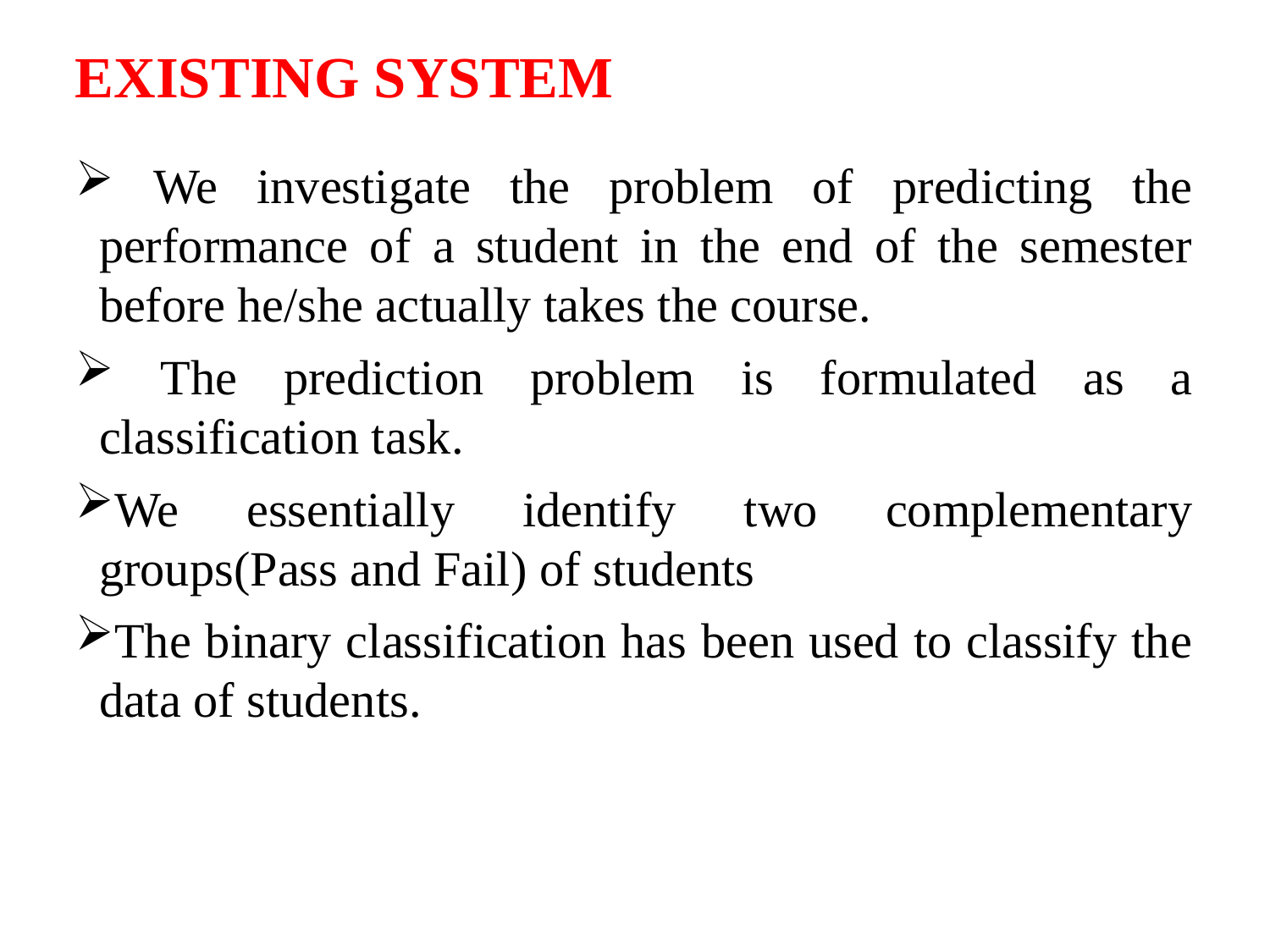

# EXISTING SYSTEM
 We investigate the problem of predicting the performance of a student in the end of the semester before he/she actually takes the course.
 The prediction problem is formulated as a classification task.
We essentially identify two complementary groups(Pass and Fail) of students
The binary classification has been used to classify the data of students.